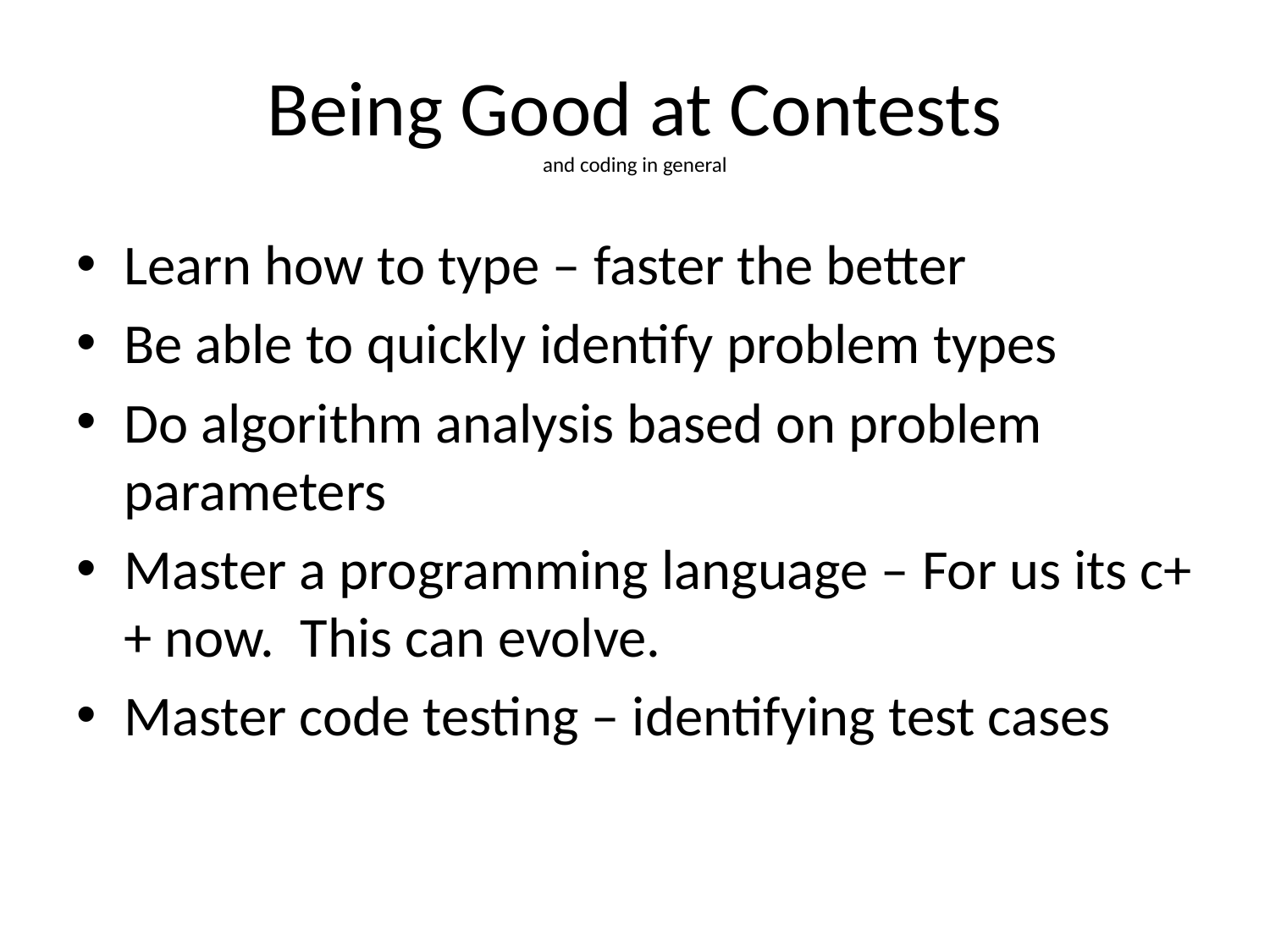

# Being Good at Contests and coding in general
Learn how to type – faster the better
Be able to quickly identify problem types
Do algorithm analysis based on problem parameters
Master a programming language – For us its c++ now.  This can evolve.
Master code testing – identifying test cases